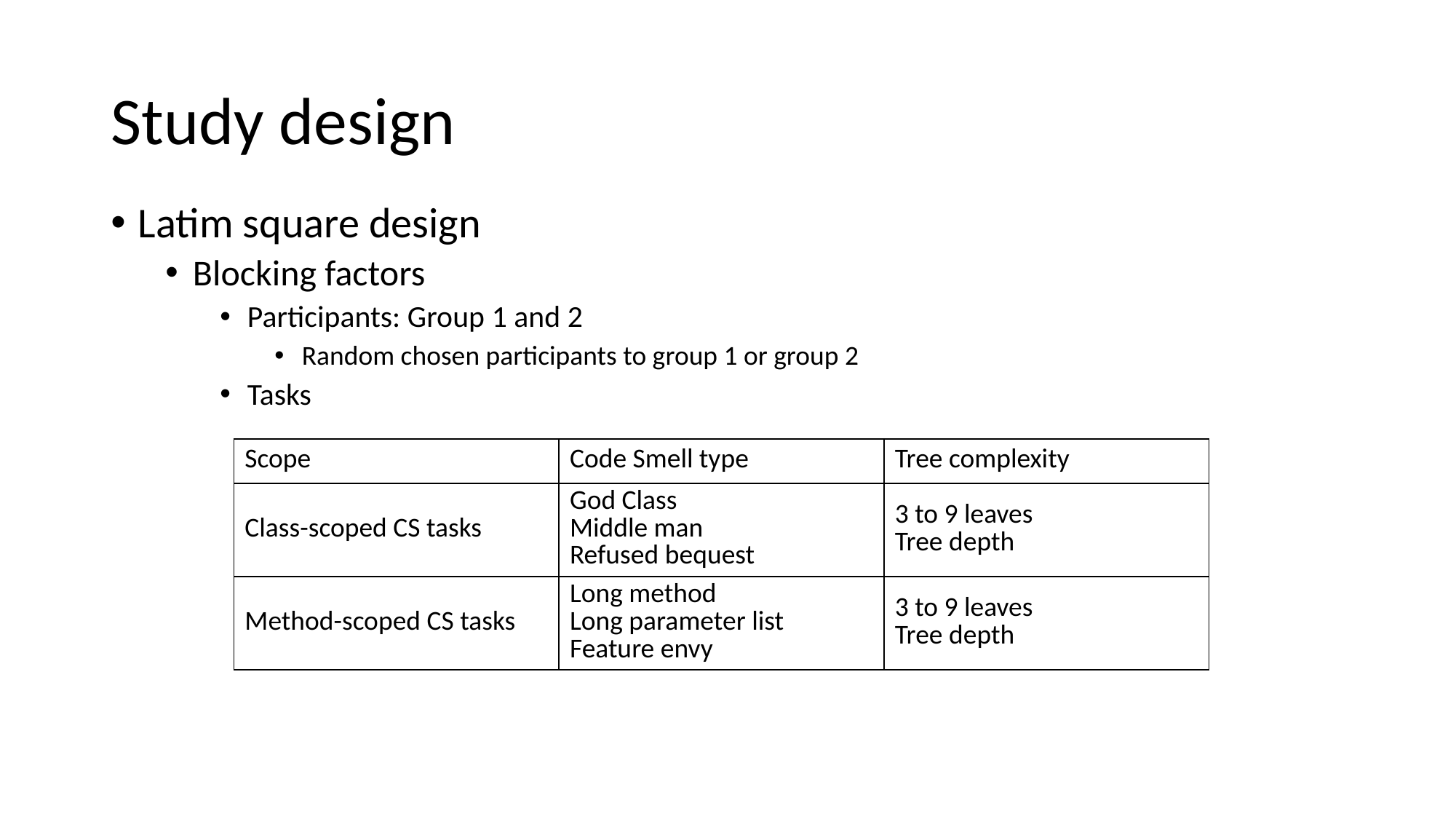

# Study design
Latim square design
Blocking factors
Participants: Group 1 and 2
Random chosen participants to group 1 or group 2
Tasks

| Scope | Code Smell type | Tree complexity |
| --- | --- | --- |
| Class-scoped CS tasks | God Class Middle man Refused bequest | 3 to 9 leaves Tree depth |
| Method-scoped CS tasks | Long method Long parameter list Feature envy | 3 to 9 leaves Tree depth |